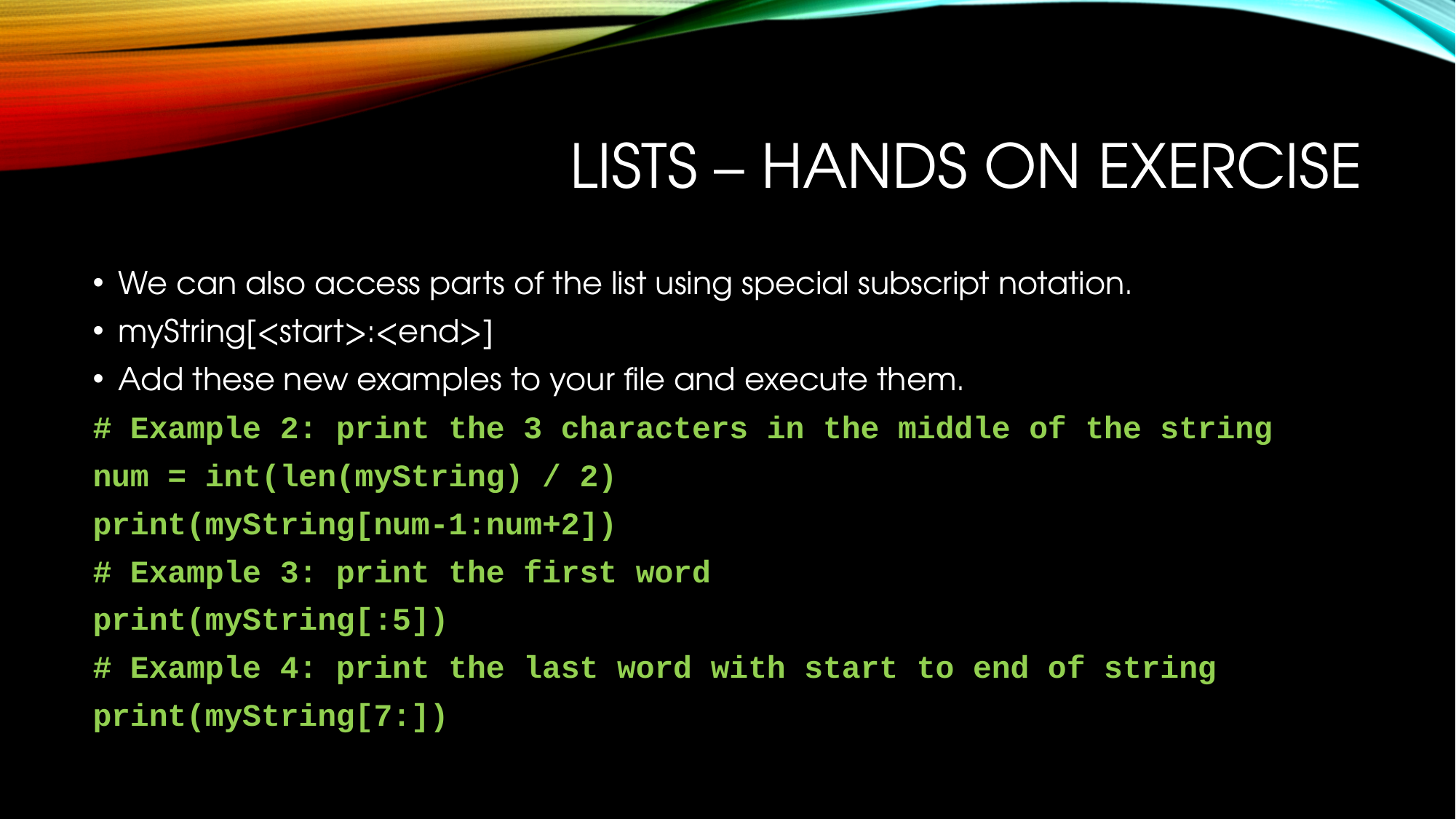

# lists – hands on exercise
We can also access parts of the list using special subscript notation.
myString[<start>:<end>]
Add these new examples to your file and execute them.
# Example 2: print the 3 characters in the middle of the string
num = int(len(myString) / 2)
print(myString[num-1:num+2])
# Example 3: print the first word
print(myString[:5])
# Example 4: print the last word with start to end of string
print(myString[7:])